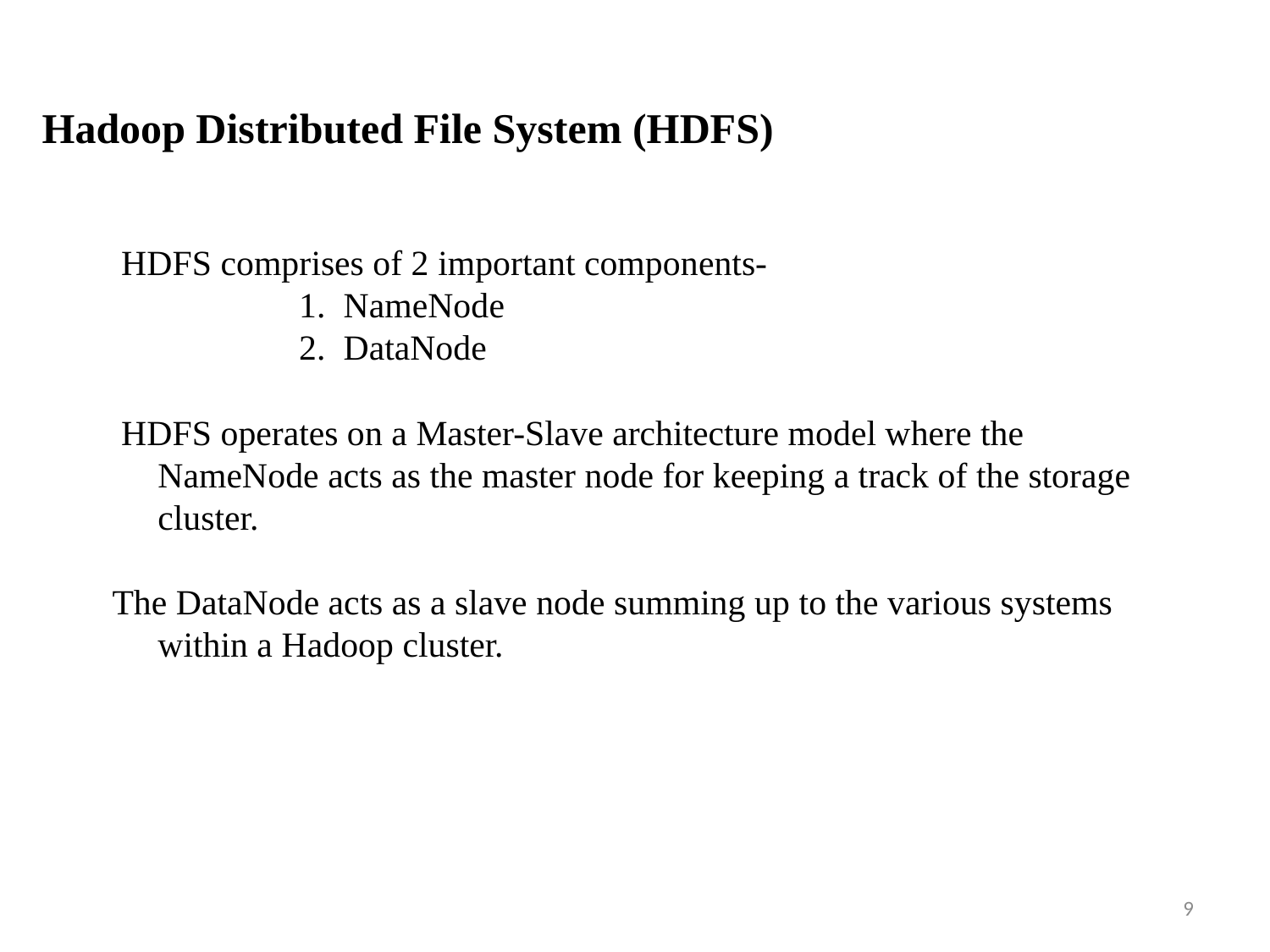

Hadoop Distributed File System (HDFS)
   HDFS comprises of 2 important components-
                       1.  NameNode
                       2.  DataNode

   HDFS operates on a Master-Slave architecture model where the NameNode acts as the master node for keeping a track of the storage cluster.

  The DataNode acts as a slave node summing up to the various systems within a Hadoop cluster.
9